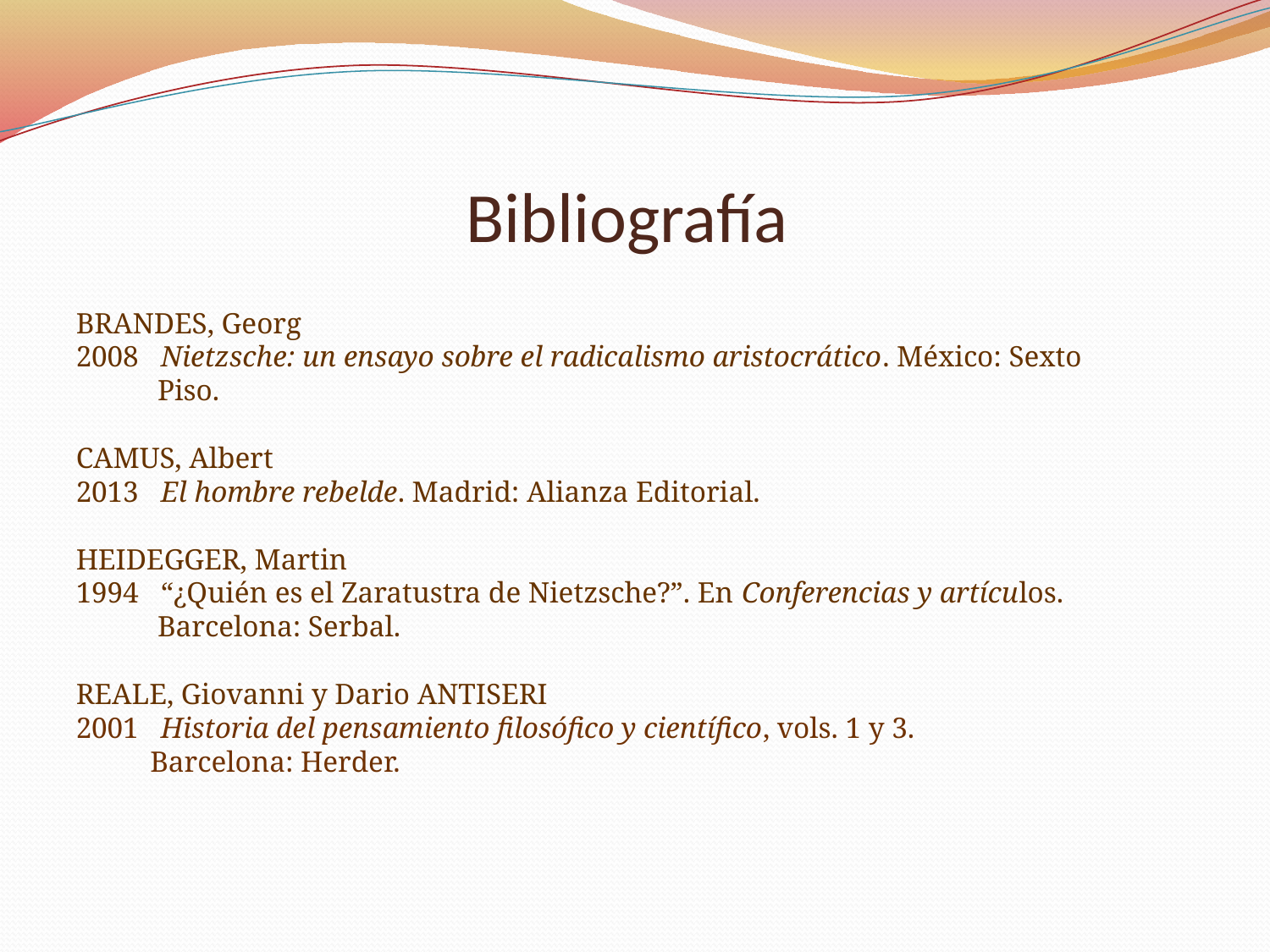

# Bibliografía

BRANDES, Georg
2008   Nietzsche: un ensayo sobre el radicalismo aristocrático. México: Sexto
           Piso.

CAMUS, Albert
2013   El hombre rebelde. Madrid: Alianza Editorial.

HEIDEGGER, Martin
1994   “¿Quién es el Zaratustra de Nietzsche?”. En Conferencias y artículos.
           Barcelona: Serbal.

REALE, Giovanni y Dario ANTISERI
2001   Historia del pensamiento filosófico y científico, vols. 1 y 3.
          Barcelona: Herder.